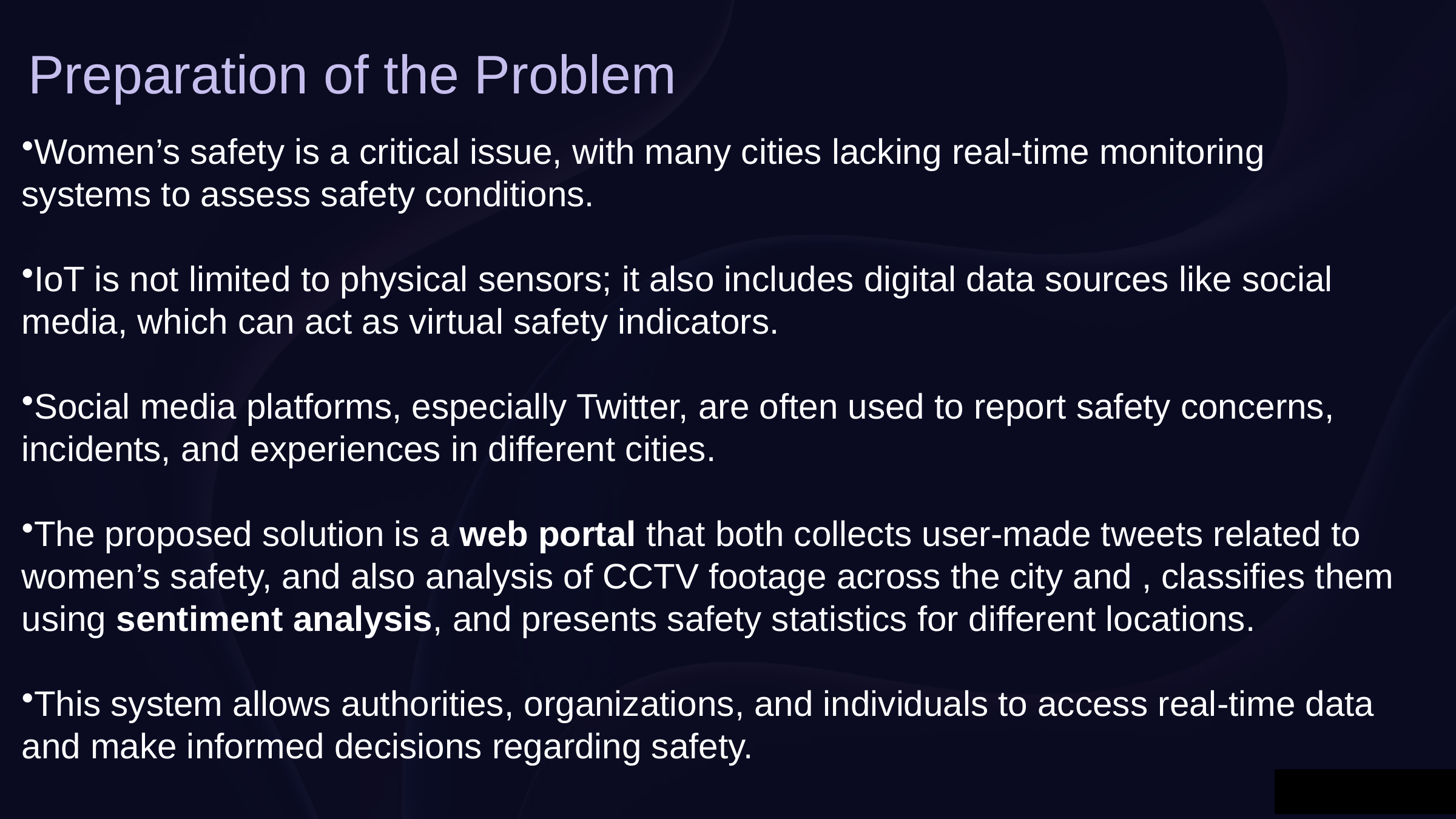

Preparation of the Problem

Women’s safety is a critical issue, with many cities lacking real-time monitoring systems to assess safety conditions.

IoT is not limited to physical sensors; it also includes digital data sources like social media, which can act as virtual safety indicators.

Social media platforms, especially Twitter, are often used to report safety concerns, incidents, and experiences in different cities.

The proposed solution is a web portal that both collects user-made tweets related to women’s safety, and also analysis of CCTV footage across the city and , classifies them using sentiment analysis, and presents safety statistics for different locations.

This system allows authorities, organizations, and individuals to access real-time data and make informed decisions regarding safety.